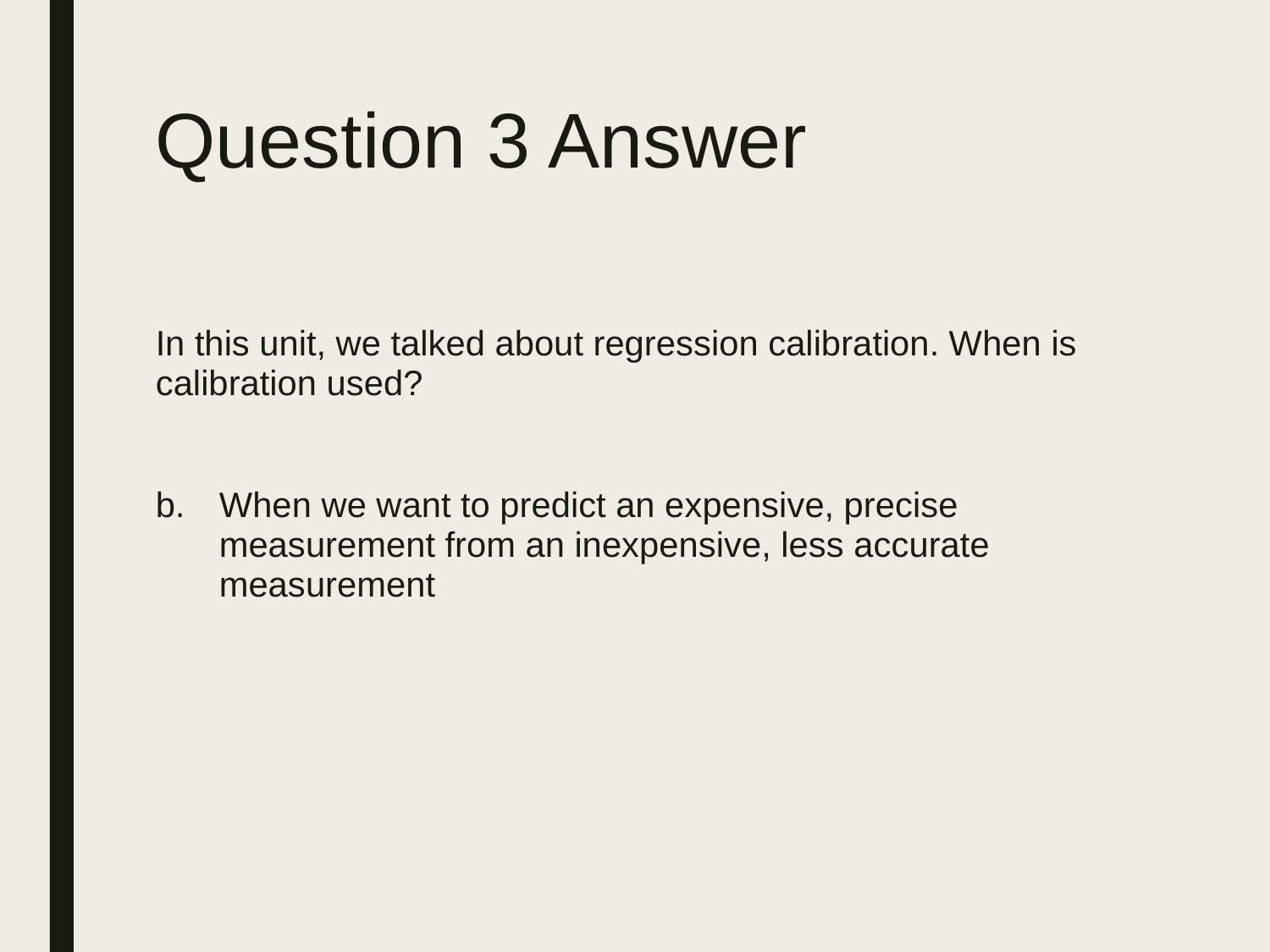

# Question 3 Answer
In this unit, we talked about regression calibration. When is calibration used?

When we want to predict an expensive, precise measurement from an inexpensive, less accurate measurement